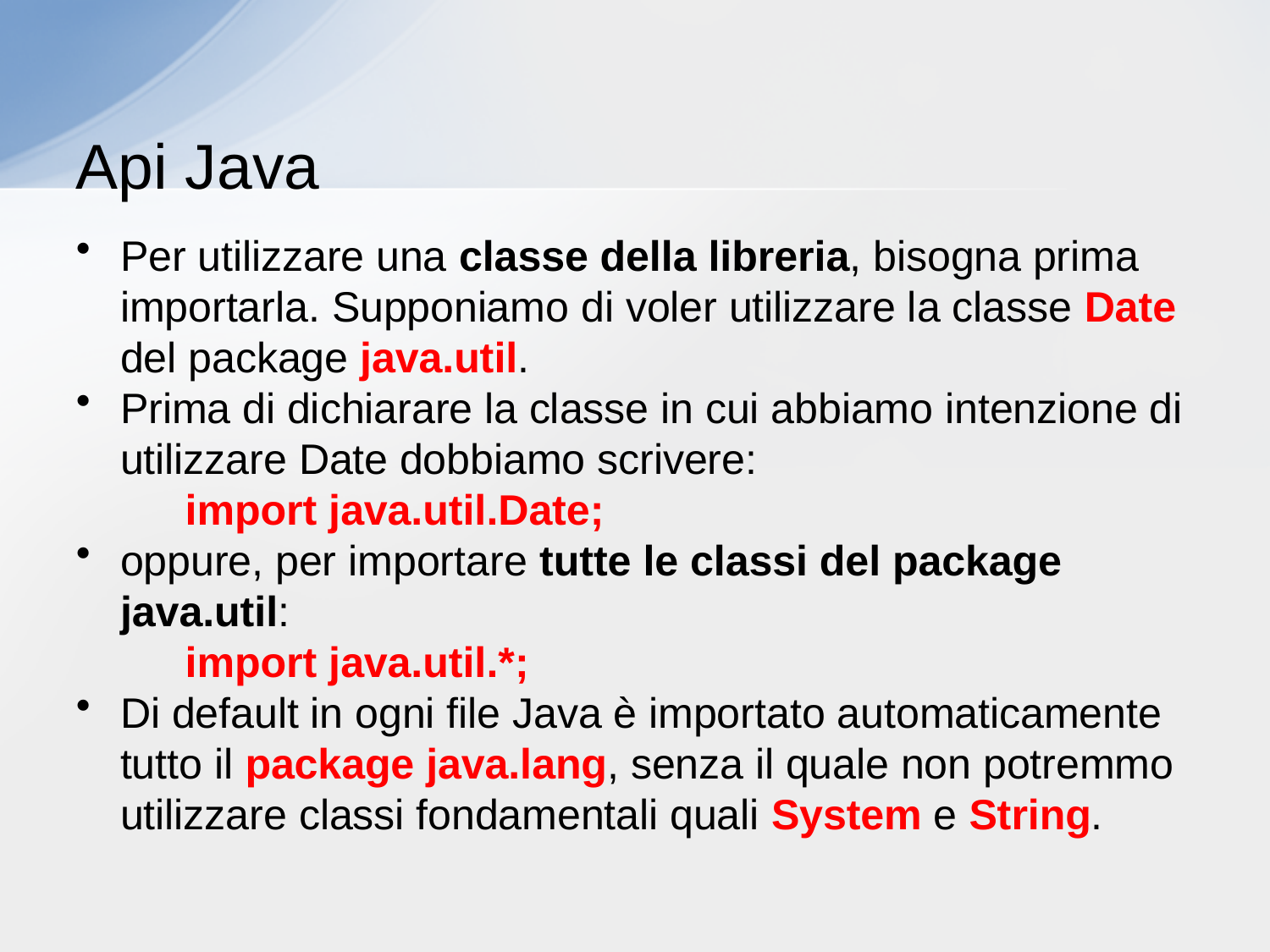

# Api Java
Per utilizzare una classe della libreria, bisogna prima importarla. Supponiamo di voler utilizzare la classe Date del package java.util.
Prima di dichiarare la classe in cui abbiamo intenzione di utilizzare Date dobbiamo scrivere:
		import java.util.Date;
oppure, per importare tutte le classi del package java.util:
		import java.util.*;
Di default in ogni file Java è importato automaticamente tutto il package java.lang, senza il quale non potremmo utilizzare classi fondamentali quali System e String.